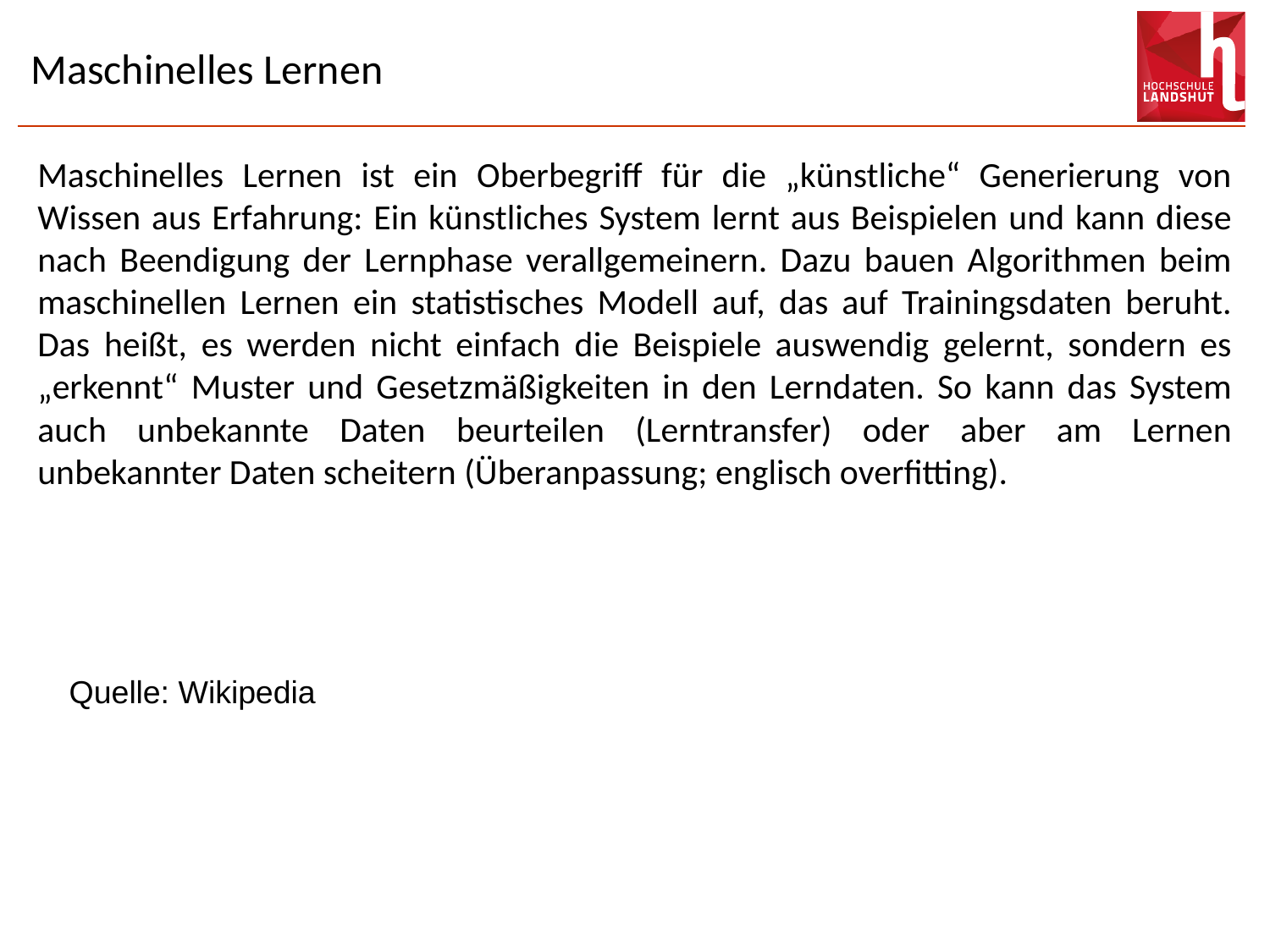

# Maschinelles Lernen
Maschinelles Lernen ist ein Oberbegriff für die „künstliche“ Generierung von Wissen aus Erfahrung: Ein künstliches System lernt aus Beispielen und kann diese nach Beendigung der Lernphase verallgemeinern. Dazu bauen Algorithmen beim maschinellen Lernen ein statistisches Modell auf, das auf Trainingsdaten beruht. Das heißt, es werden nicht einfach die Beispiele auswendig gelernt, sondern es „erkennt“ Muster und Gesetzmäßigkeiten in den Lerndaten. So kann das System auch unbekannte Daten beurteilen (Lerntransfer) oder aber am Lernen unbekannter Daten scheitern (Überanpassung; englisch overfitting).
Quelle: Wikipedia